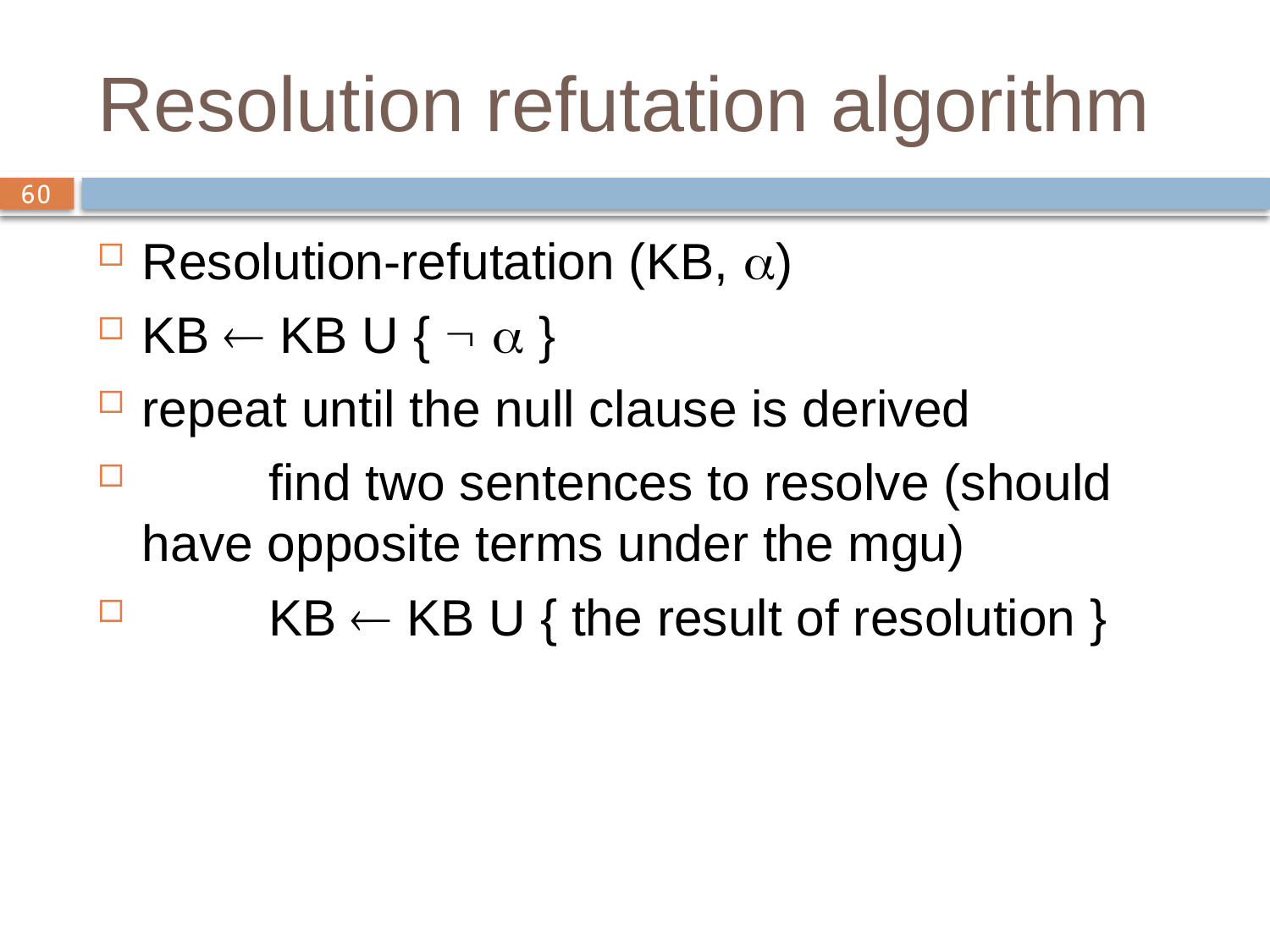

# Resolution refutation algorithm
60
Resolution-refutation (KB, α)
KB ← KB U { ¬ α }
repeat until the null clause is derived
	find two sentences to resolve (should 	  have opposite terms under the mgu)
	KB ← KB U { the result of resolution }